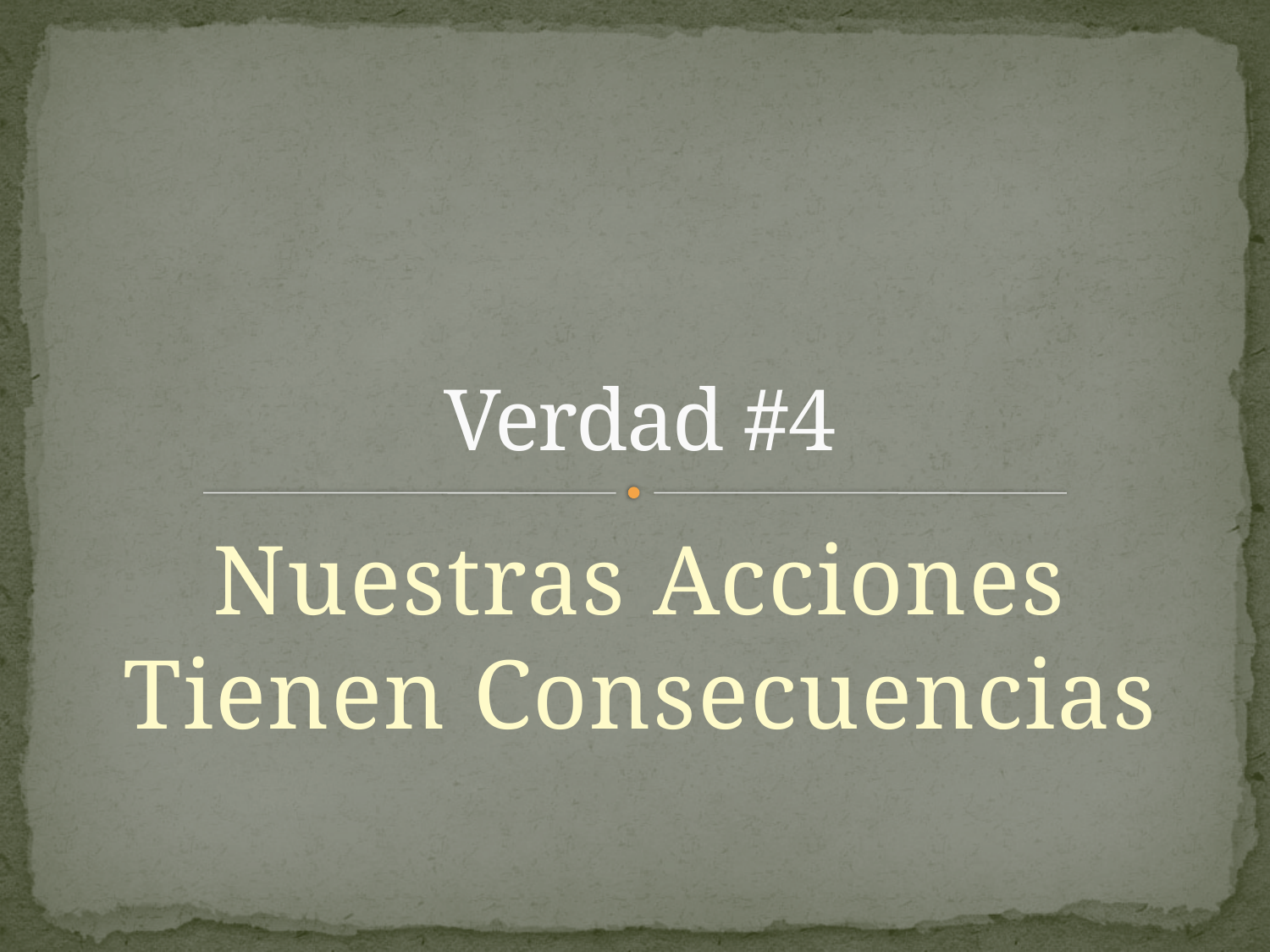

# Verdad #4
Nuestras Acciones Tienen Consecuencias